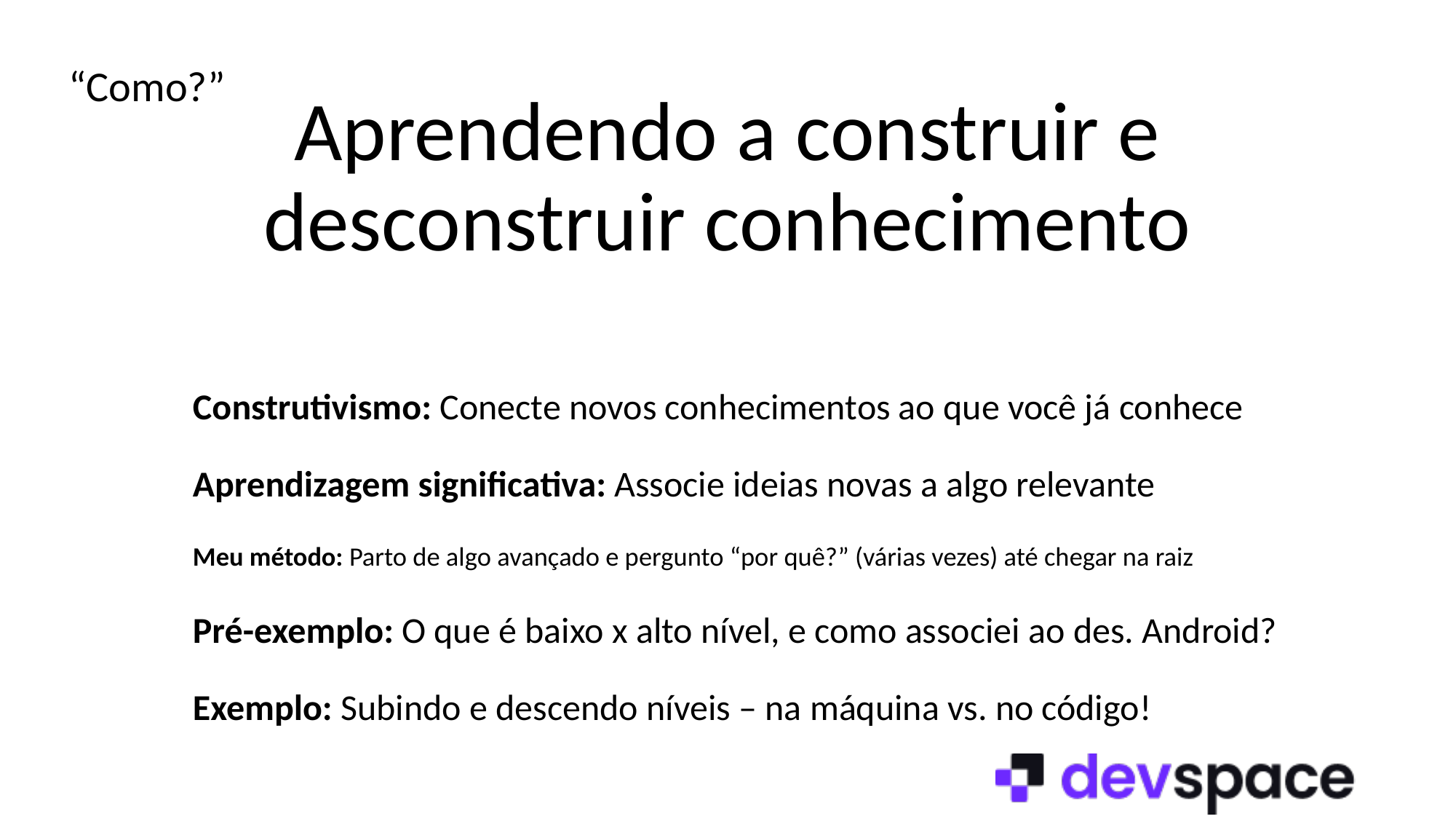

“Como?”
# Aprendendo a construir e desconstruir conhecimento
Construtivismo: Conecte novos conhecimentos ao que você já conhece
Aprendizagem significativa: Associe ideias novas a algo relevante
Meu método: Parto de algo avançado e pergunto “por quê?” (várias vezes) até chegar na raiz
Pré-exemplo: O que é baixo x alto nível, e como associei ao des. Android?
Exemplo: Subindo e descendo níveis – na máquina vs. no código!